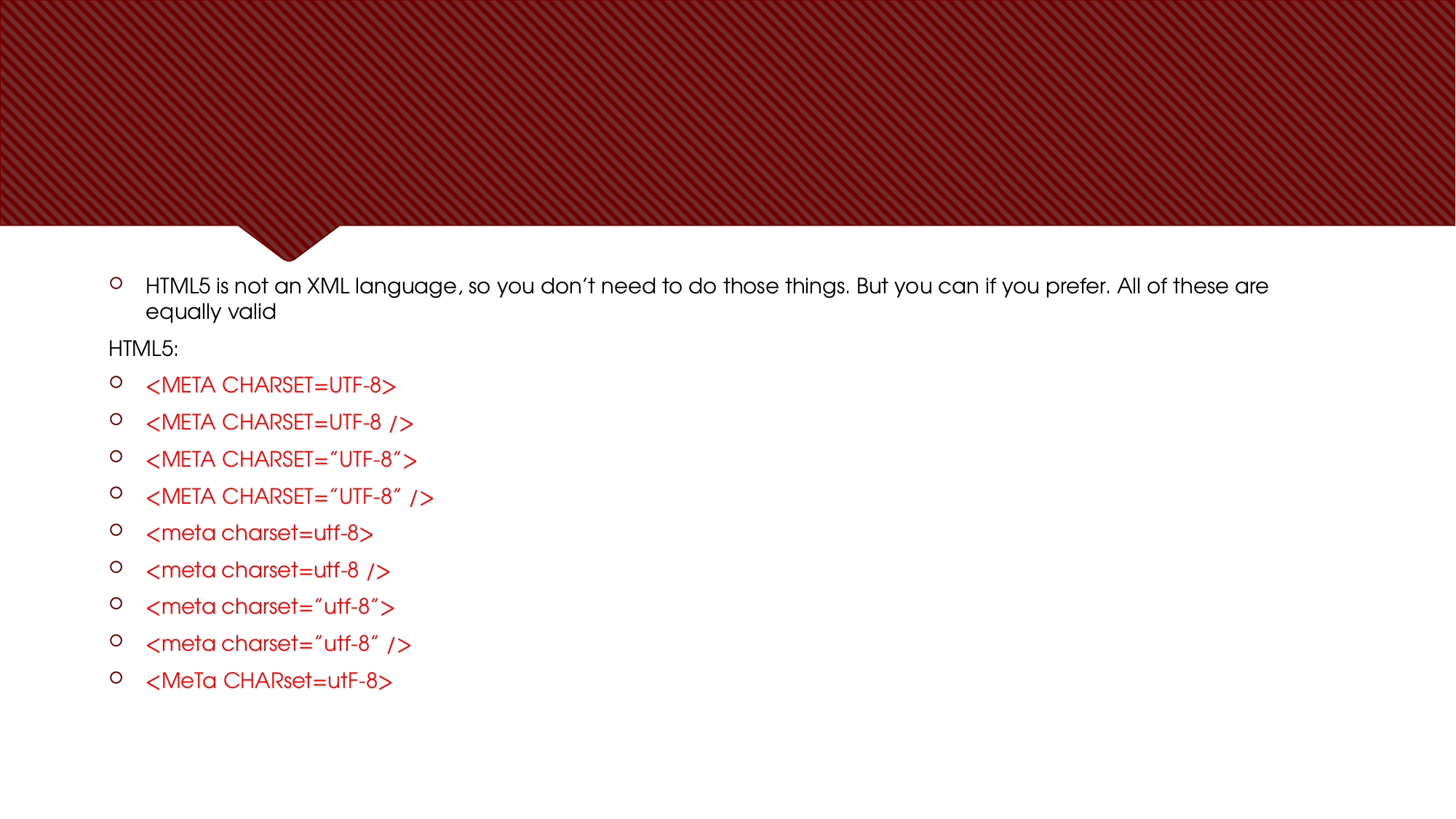

#
HTML5 is not an XML language, so you don’t need to do those things. But you can if you prefer. All of these are equally valid
HTML5:
<META CHARSET=UTF-8>
<META CHARSET=UTF-8 />
<META CHARSET=”UTF-8”>
<META CHARSET=”UTF-8” />
<meta charset=utf-8>
<meta charset=utf-8 />
<meta charset=”utf-8”>
<meta charset=”utf-8” />
<MeTa CHARset=utF-8>